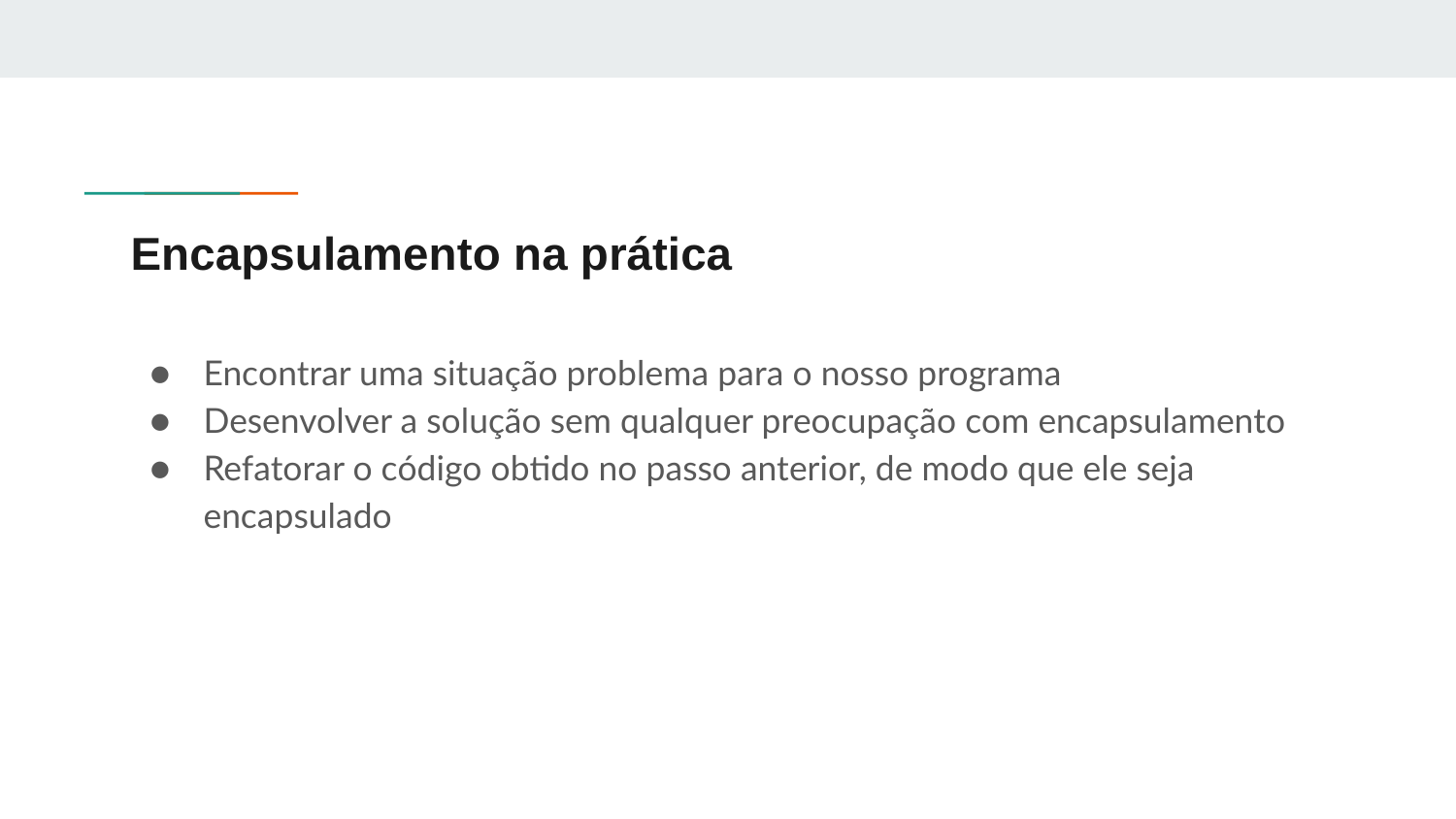

# Encapsulamento na prática
Encontrar uma situação problema para o nosso programa
Desenvolver a solução sem qualquer preocupação com encapsulamento
Refatorar o código obtido no passo anterior, de modo que ele seja encapsulado